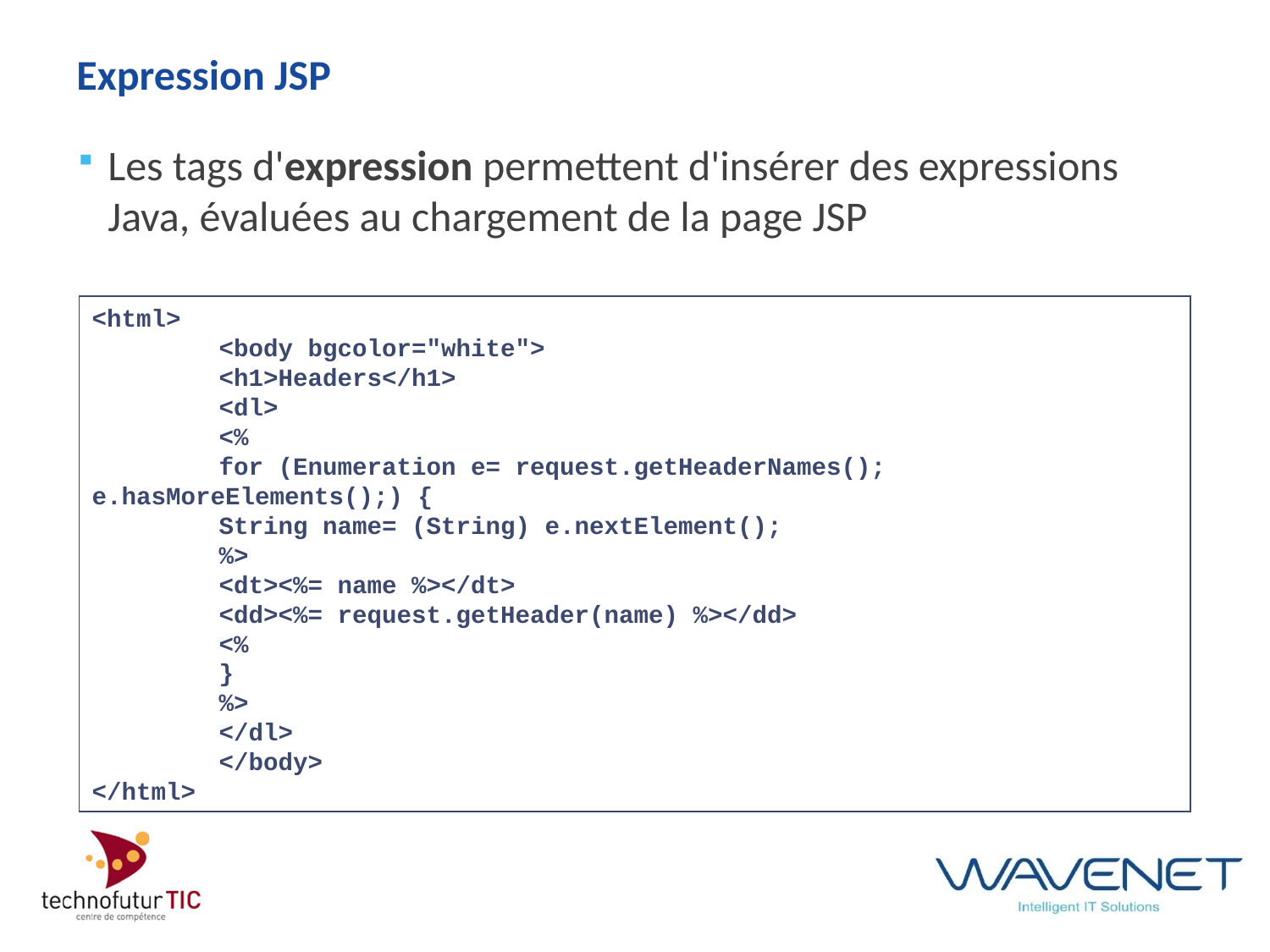

# Expression JSP
Les tags d'expression permettent d'insérer des expressions Java, évaluées au chargement de la page JSP
<html>
 	<body bgcolor="white">
  	<h1>Headers</h1>
  	<dl>
 	<%
    	for (Enumeration e= request.getHeaderNames(); e.hasMoreElements();) {
      	String name= (String) e.nextElement();
   	%>
     	<dt><%= name %></dt>
     	<dd><%= request.getHeader(name) %></dd>
   	<%
    	}
  	%>
	</dl>
 	</body>
</html>